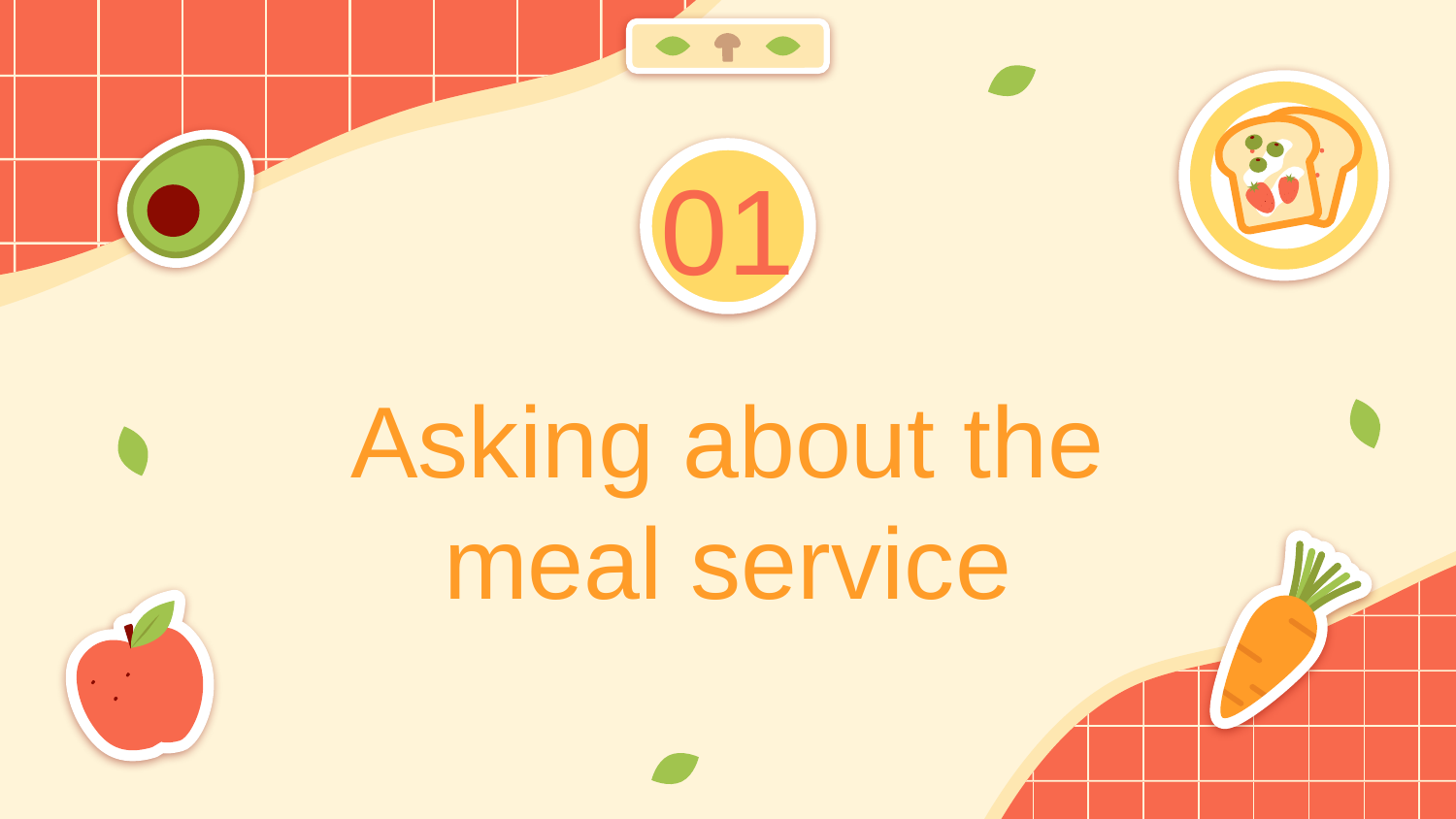

01
# Asking about the meal service